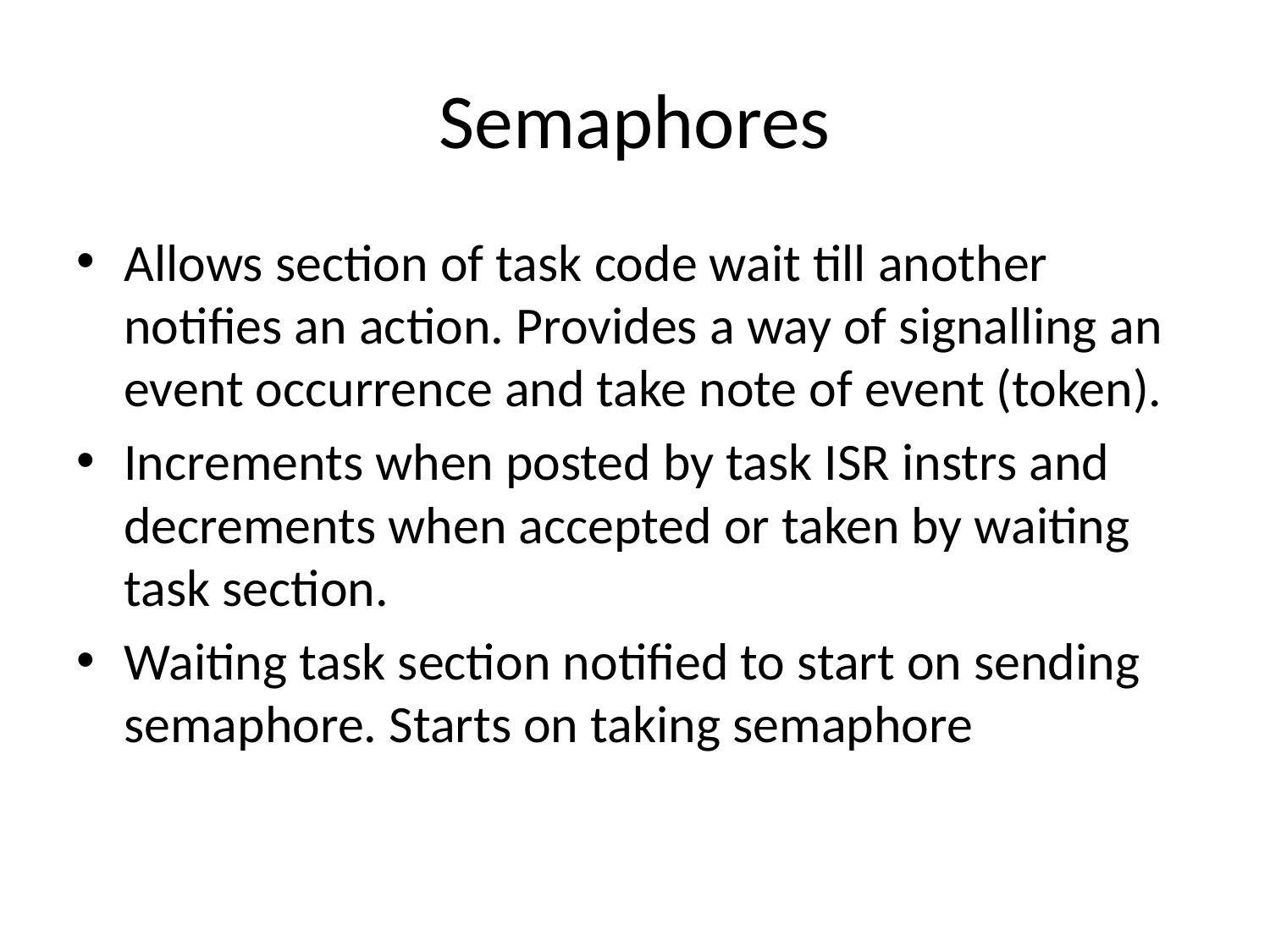

# Semaphores
Allows section of task code wait till another notifies an action. Provides a way of signalling an event occurrence and take note of event (token).
Increments when posted by task ISR instrs and decrements when accepted or taken by waiting task section.
Waiting task section notified to start on sending semaphore. Starts on taking semaphore